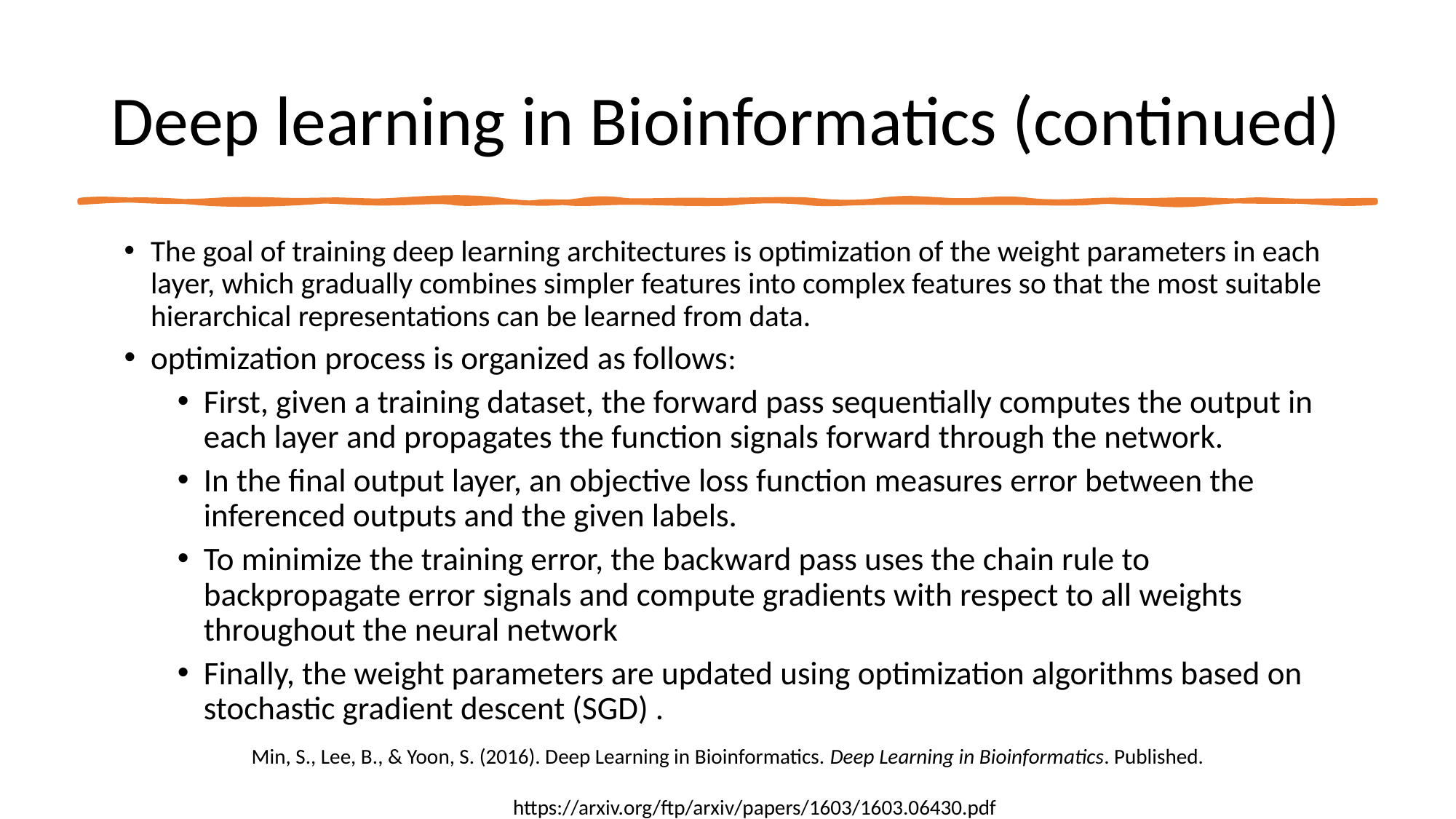

# Deep learning in Bioinformatics (continued)

The goal of training deep learning architectures is optimization of the weight parameters in each layer, which gradually combines simpler features into complex features so that the most suitable hierarchical representations can be learned from data.
optimization process is organized as follows:
First, given a training dataset, the forward pass sequentially computes the output in each layer and propagates the function signals forward through the network.
In the final output layer, an objective loss function measures error between the inferenced outputs and the given labels.
To minimize the training error, the backward pass uses the chain rule to backpropagate error signals and compute gradients with respect to all weights throughout the neural network
Finally, the weight parameters are updated using optimization algorithms based on stochastic gradient descent (SGD) .
Min, S., Lee, B., & Yoon, S. (2016). Deep Learning in Bioinformatics. Deep Learning in Bioinformatics. Published. https://arxiv.org/ftp/arxiv/papers/1603/1603.06430.pdf